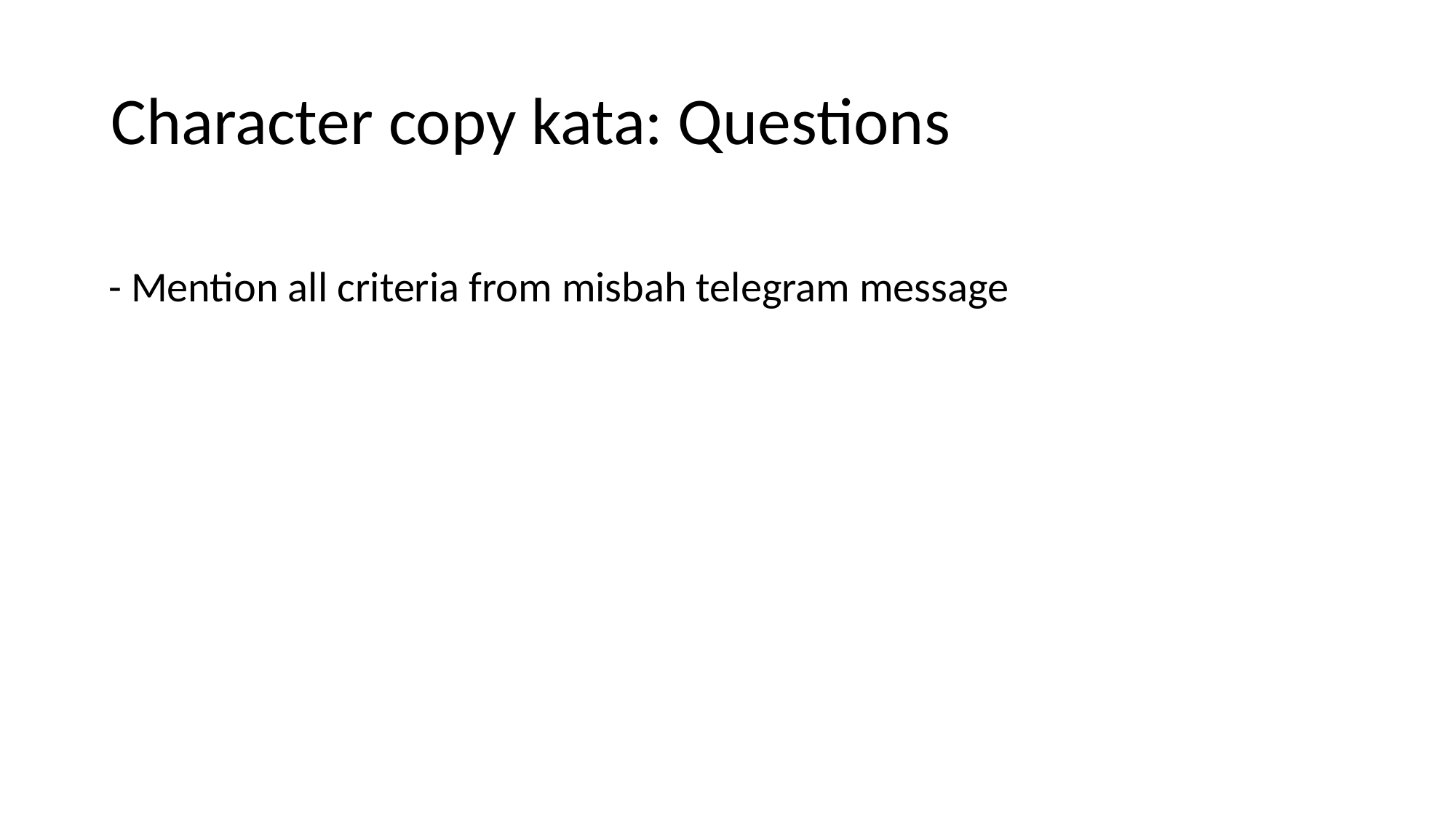

# Character copy kata: Questions
- Mention all criteria from misbah telegram message